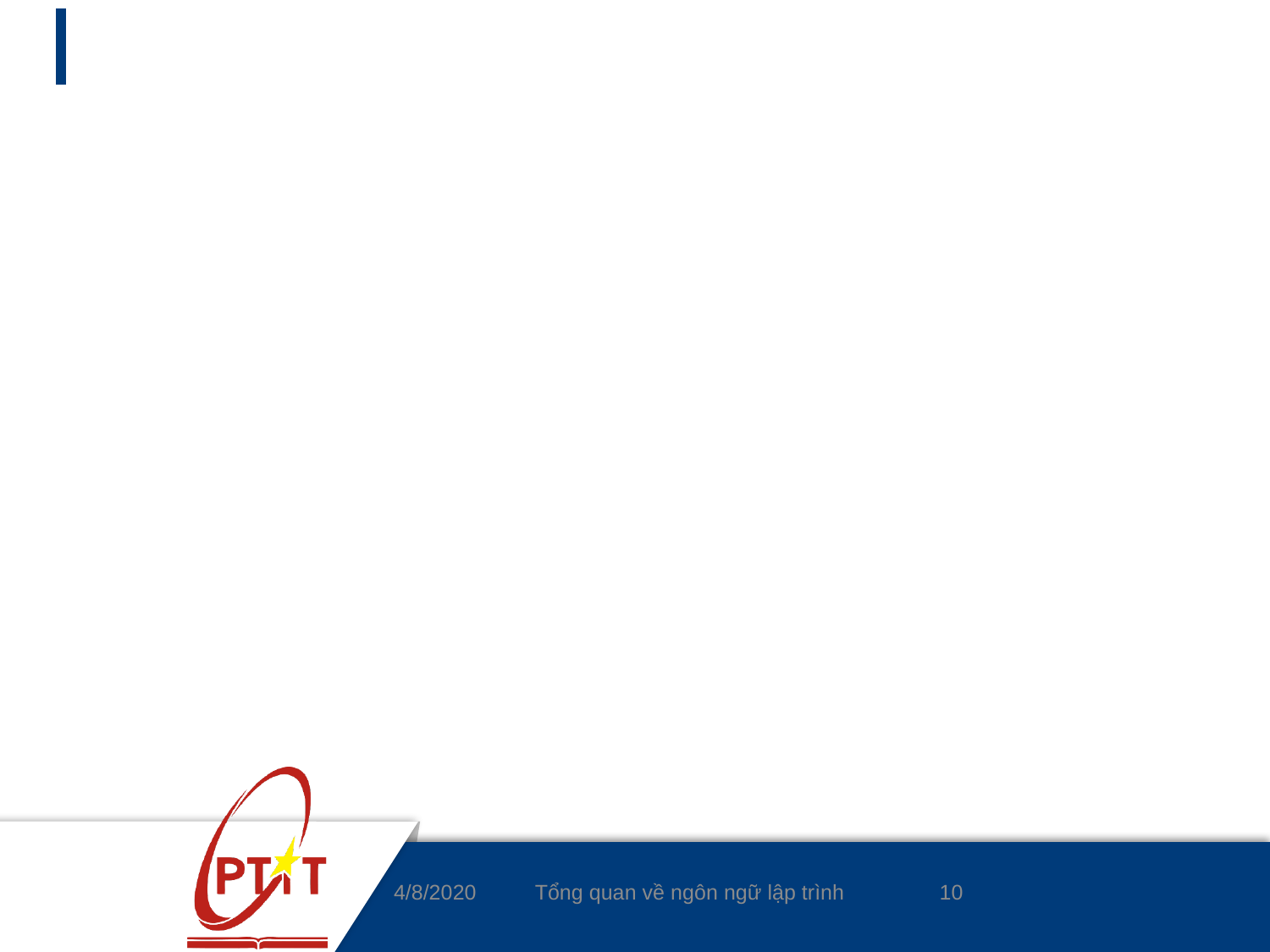

#

10
4/8/2020
Tổng quan về ngôn ngữ lập trình